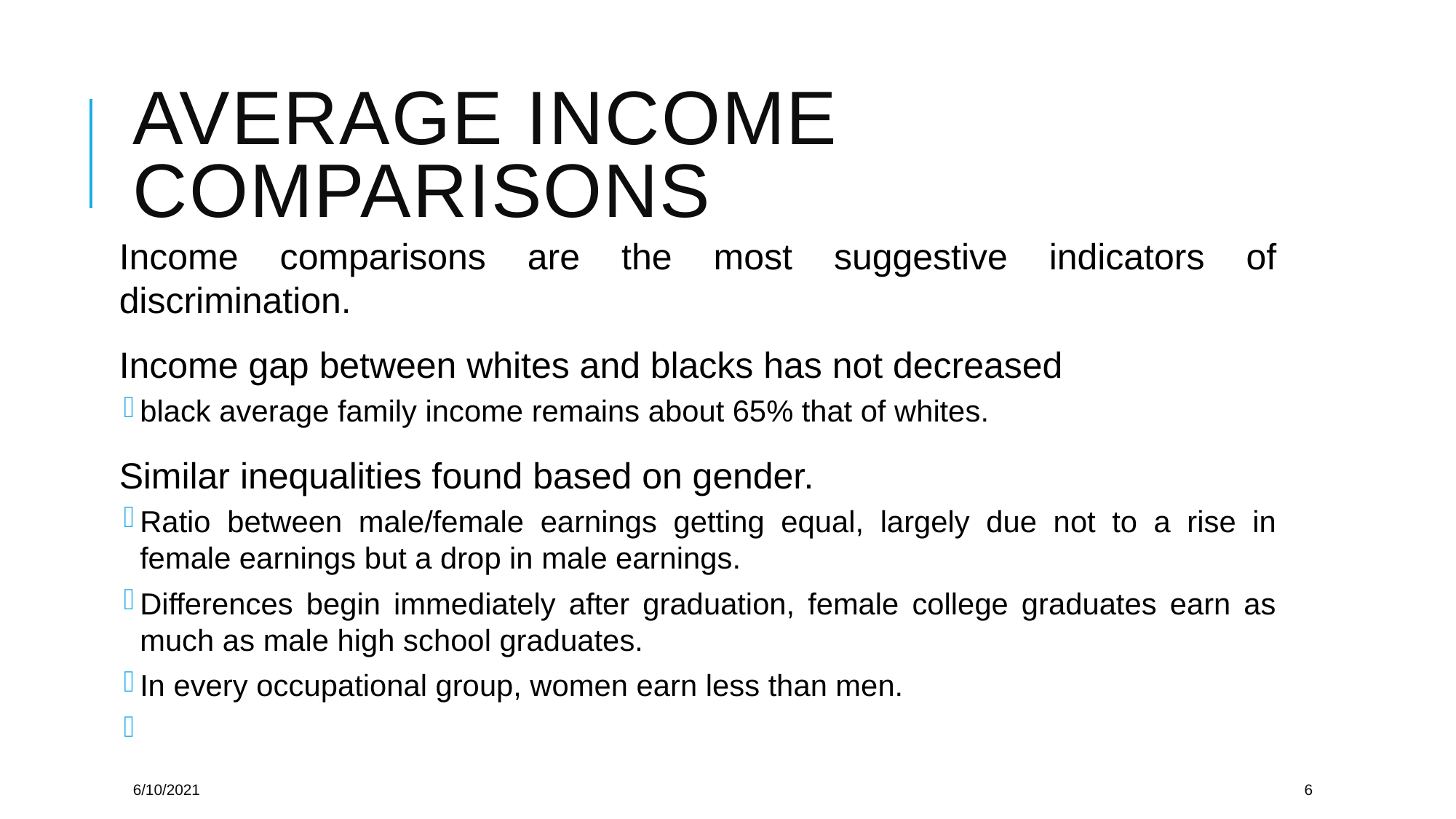

# Average Income Comparisons
Income comparisons are the most suggestive indicators of discrimination.
Income gap between whites and blacks has not decreased
black average family income remains about 65% that of whites.
Similar inequalities found based on gender.
Ratio between male/female earnings getting equal, largely due not to a rise in female earnings but a drop in male earnings.
Differences begin immediately after graduation, female college graduates earn as much as male high school graduates.
In every occupational group, women earn less than men.

6/10/2021
6